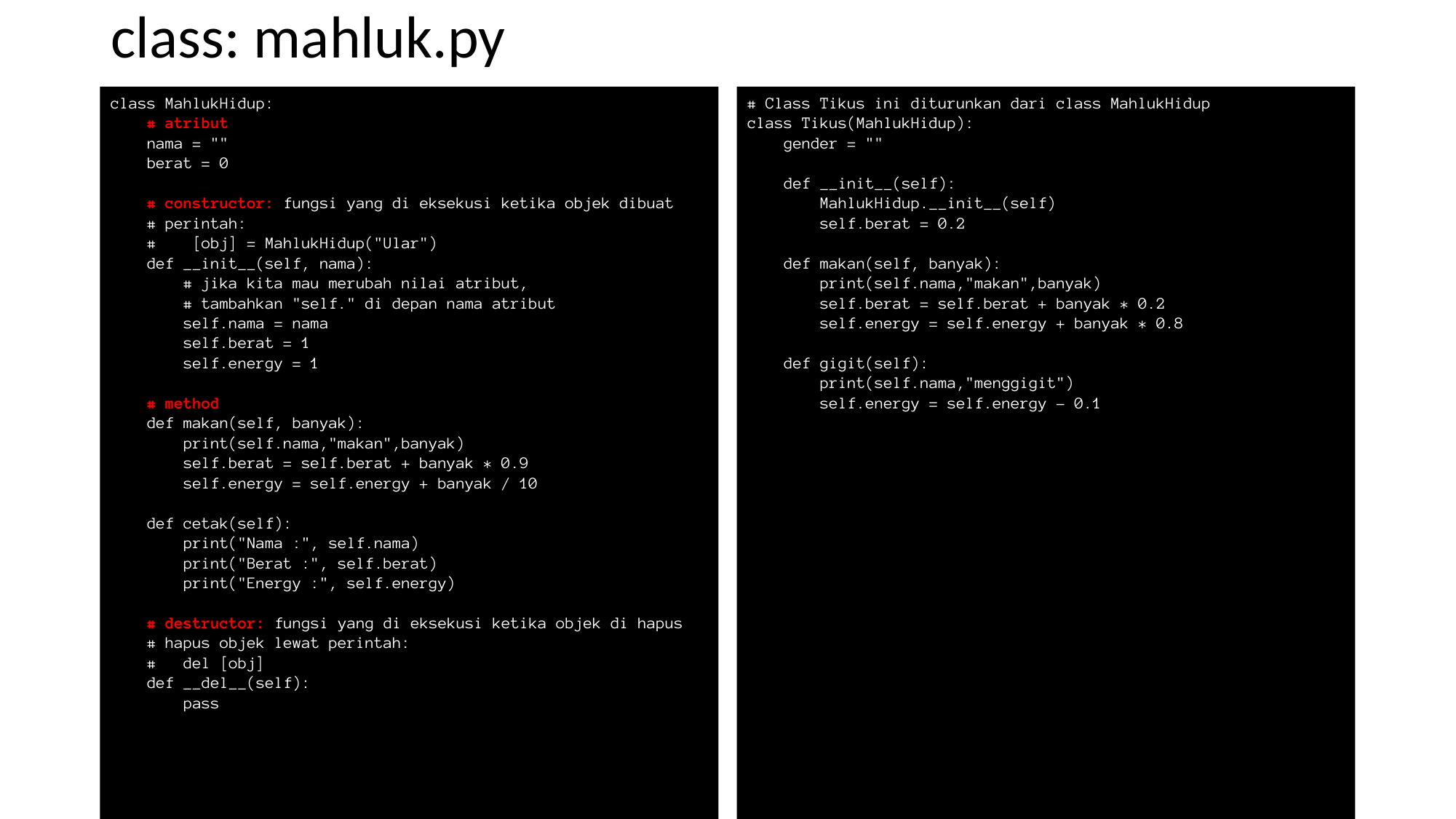

# class: mahluk.py
class MahlukHidup:
    # atribut
    nama = ""
    berat = 0

    # constructor: fungsi yang di eksekusi ketika objek dibuat
    # perintah:
    #    [obj] = MahlukHidup("Ular")
    def __init__(self, nama):
        # jika kita mau merubah nilai atribut,
        # tambahkan "self." di depan nama atribut
        self.nama = nama
        self.berat = 1
        self.energy = 1

    # method
    def makan(self, banyak):
        print(self.nama,"makan",banyak)
        self.berat = self.berat + banyak * 0.9
        self.energy = self.energy + banyak / 10

    def cetak(self):
        print("Nama :", self.nama)
        print("Berat :", self.berat)
        print("Energy :", self.energy)

    # destructor: fungsi yang di eksekusi ketika objek di hapus
    # hapus objek lewat perintah:
    #   del [obj]
    def __del__(self):
        pass

# Class Tikus ini diturunkan dari class MahlukHidup
class Tikus(MahlukHidup):
    gender = ""

    def __init__(self):
        MahlukHidup.__init__(self)
        self.berat = 0.2

    def makan(self, banyak):
        print(self.nama,"makan",banyak)
        self.berat = self.berat + banyak * 0.2
        self.energy = self.energy + banyak * 0.8

    def gigit(self):
        print(self.nama,"menggigit")
        self.energy = self.energy - 0.1